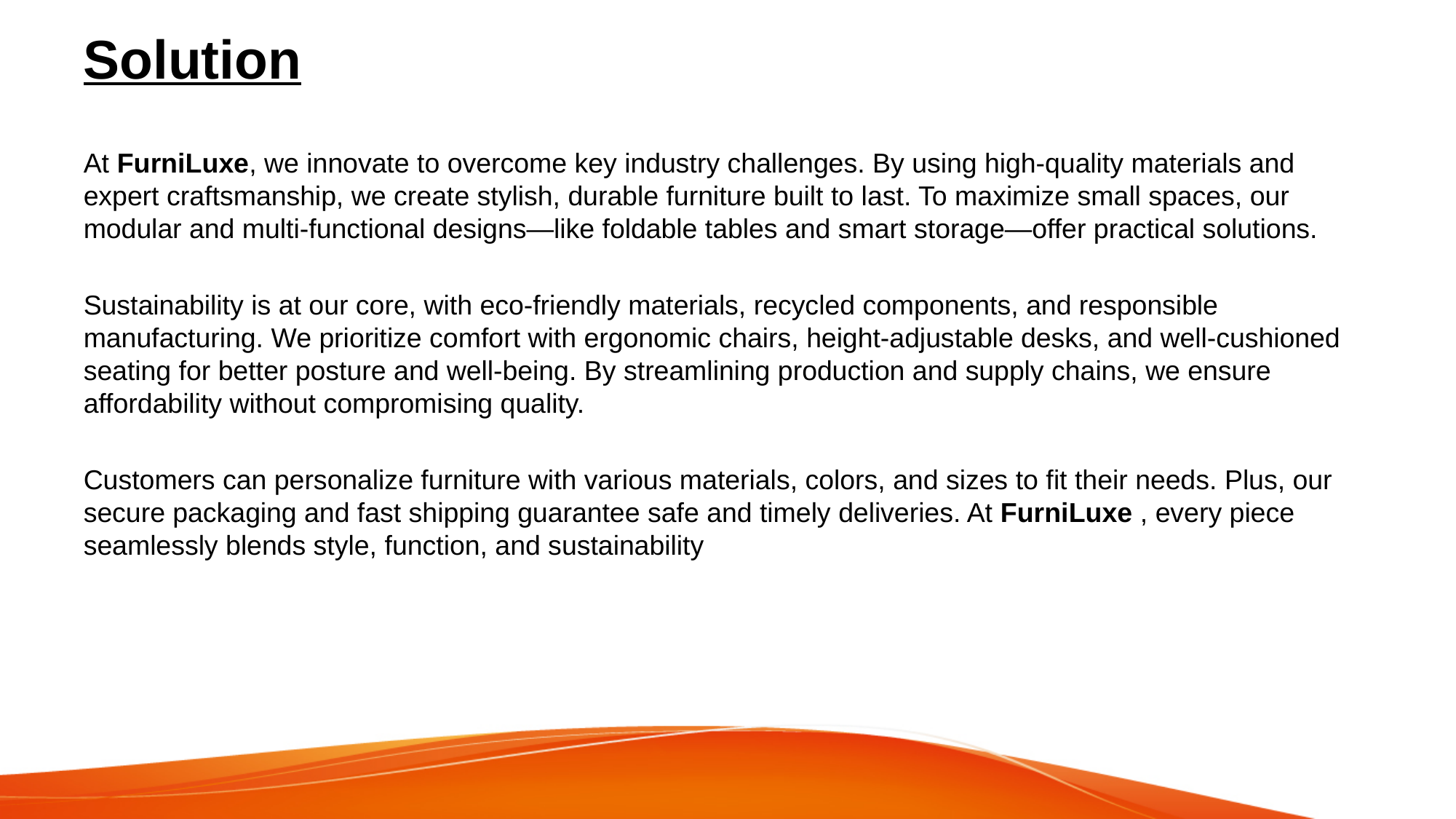

# Solution
At FurniLuxe, we innovate to overcome key industry challenges. By using high-quality materials and expert craftsmanship, we create stylish, durable furniture built to last. To maximize small spaces, our modular and multi-functional designs—like foldable tables and smart storage—offer practical solutions.

Sustainability is at our core, with eco-friendly materials, recycled components, and responsible manufacturing. We prioritize comfort with ergonomic chairs, height-adjustable desks, and well-cushioned seating for better posture and well-being. By streamlining production and supply chains, we ensure affordability without compromising quality.

Customers can personalize furniture with various materials, colors, and sizes to fit their needs. Plus, our secure packaging and fast shipping guarantee safe and timely deliveries. At FurniLuxe , every piece seamlessly blends style, function, and sustainability